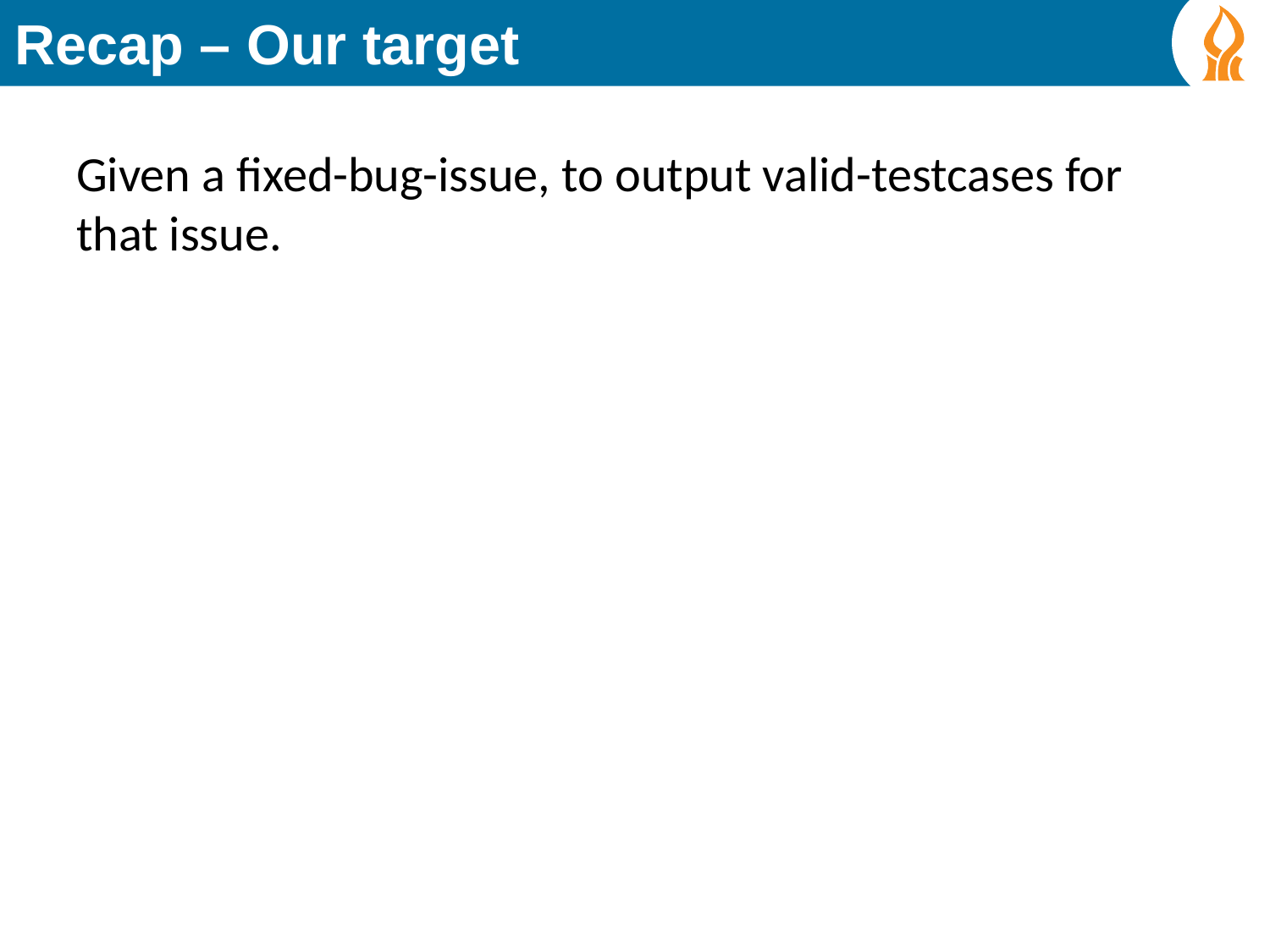

# Recap – Our target
Given a fixed-bug-issue, to output valid-testcases for that issue.